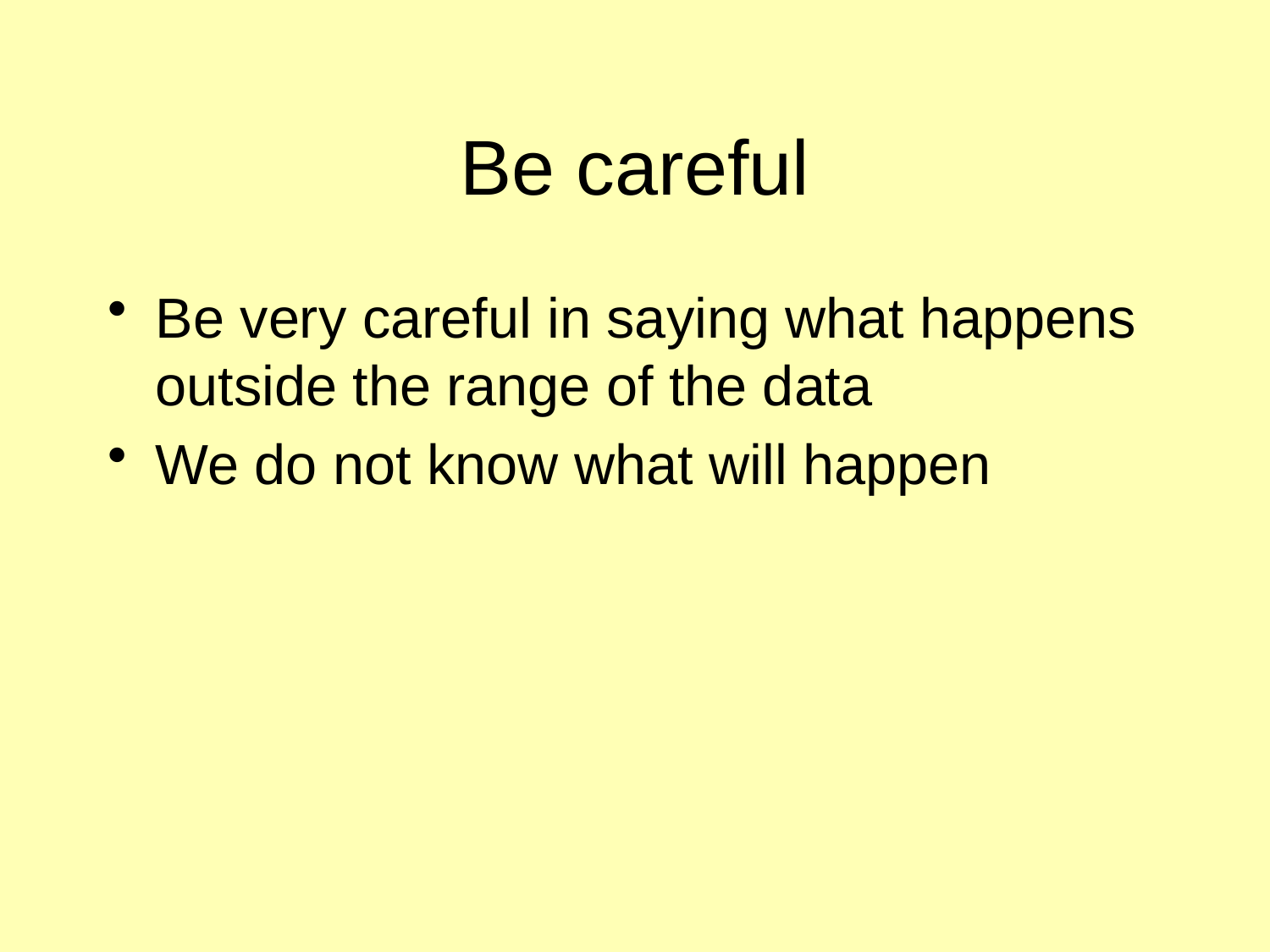

# Be careful
Be very careful in saying what happens outside the range of the data
We do not know what will happen